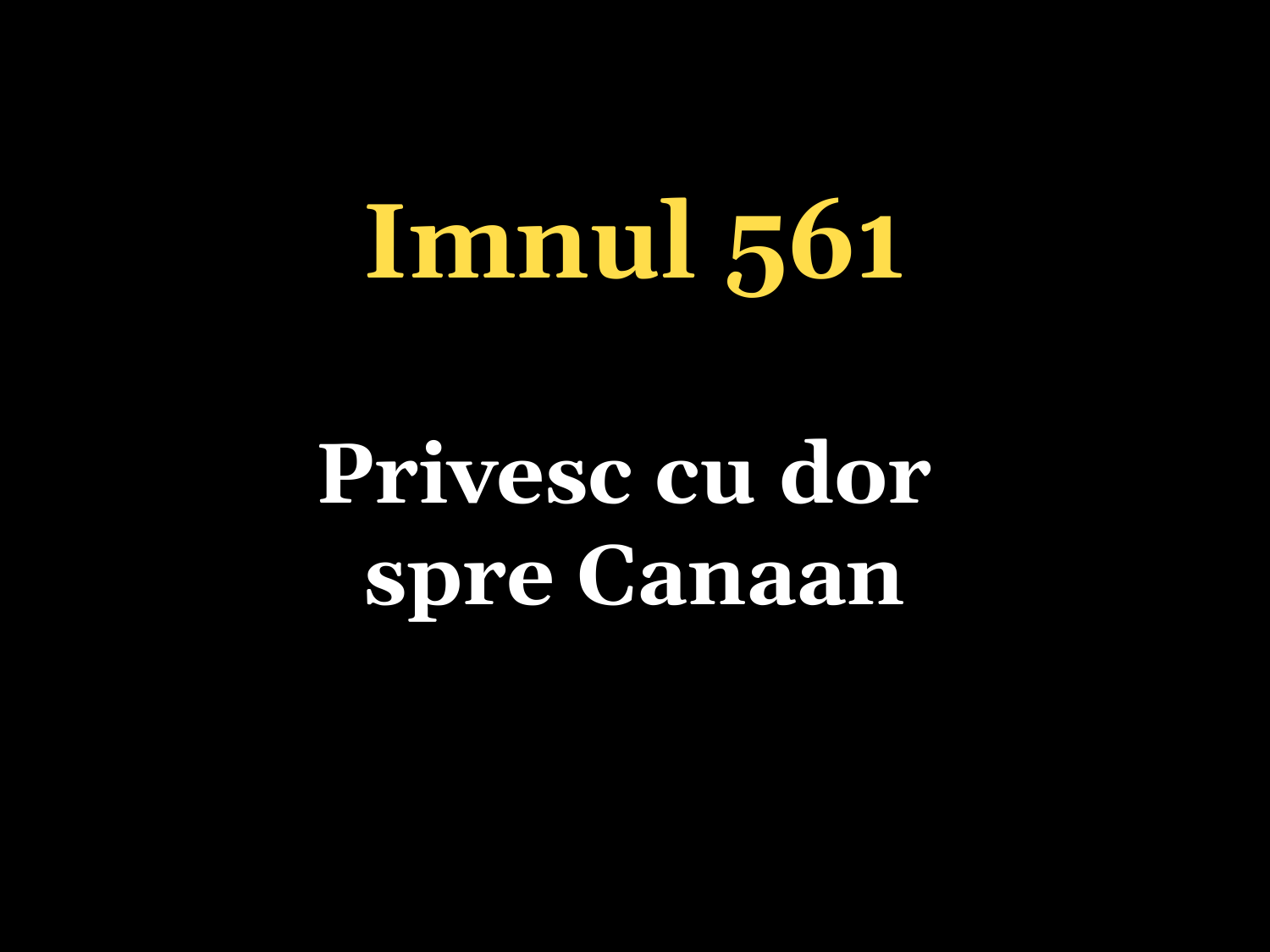

Imnul 561
Privesc cu dor
spre Canaan